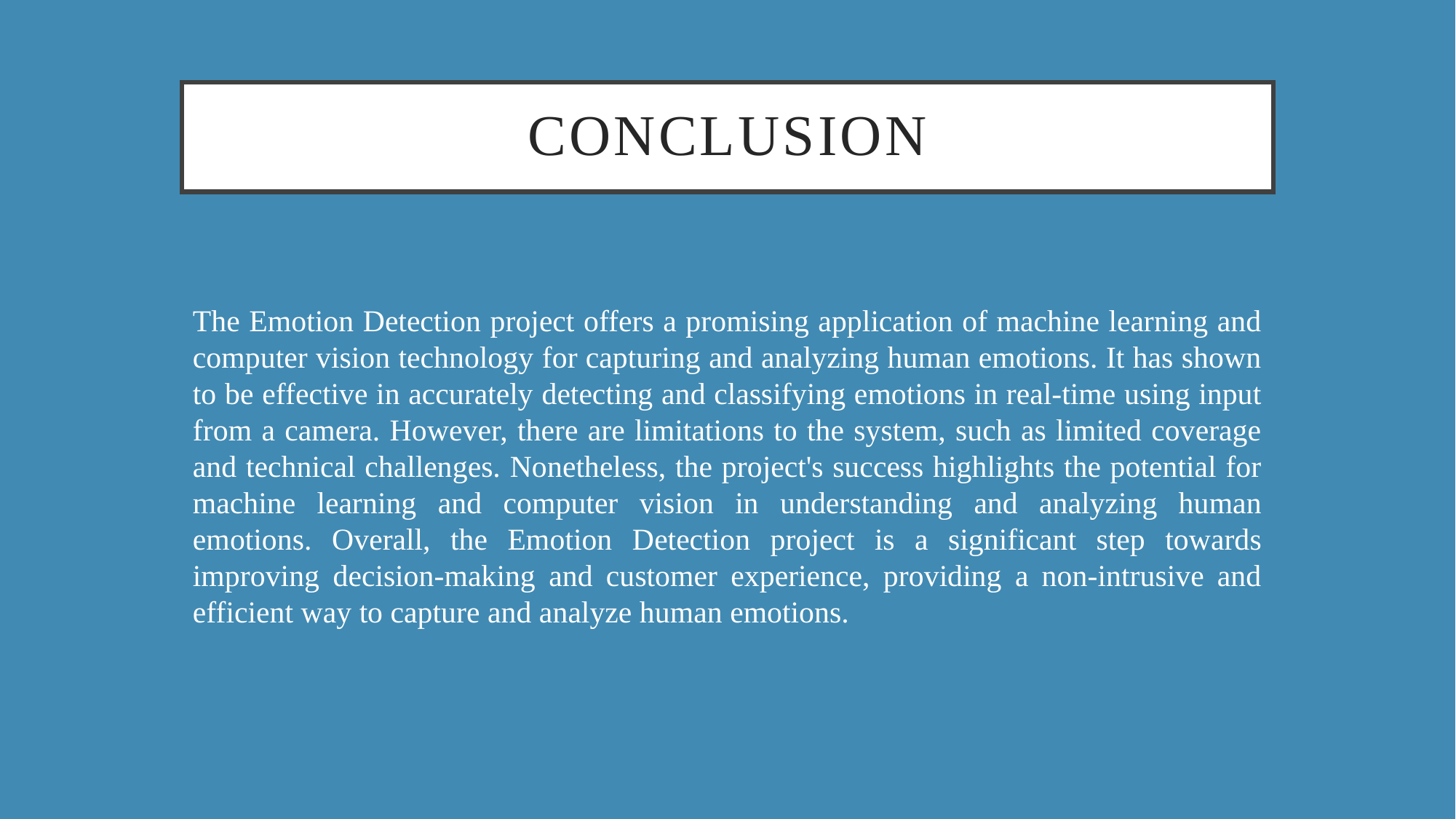

# Conclusion
The Emotion Detection project offers a promising application of machine learning and computer vision technology for capturing and analyzing human emotions. It has shown to be effective in accurately detecting and classifying emotions in real-time using input from a camera. However, there are limitations to the system, such as limited coverage and technical challenges. Nonetheless, the project's success highlights the potential for machine learning and computer vision in understanding and analyzing human emotions. Overall, the Emotion Detection project is a significant step towards improving decision-making and customer experience, providing a non-intrusive and efficient way to capture and analyze human emotions.